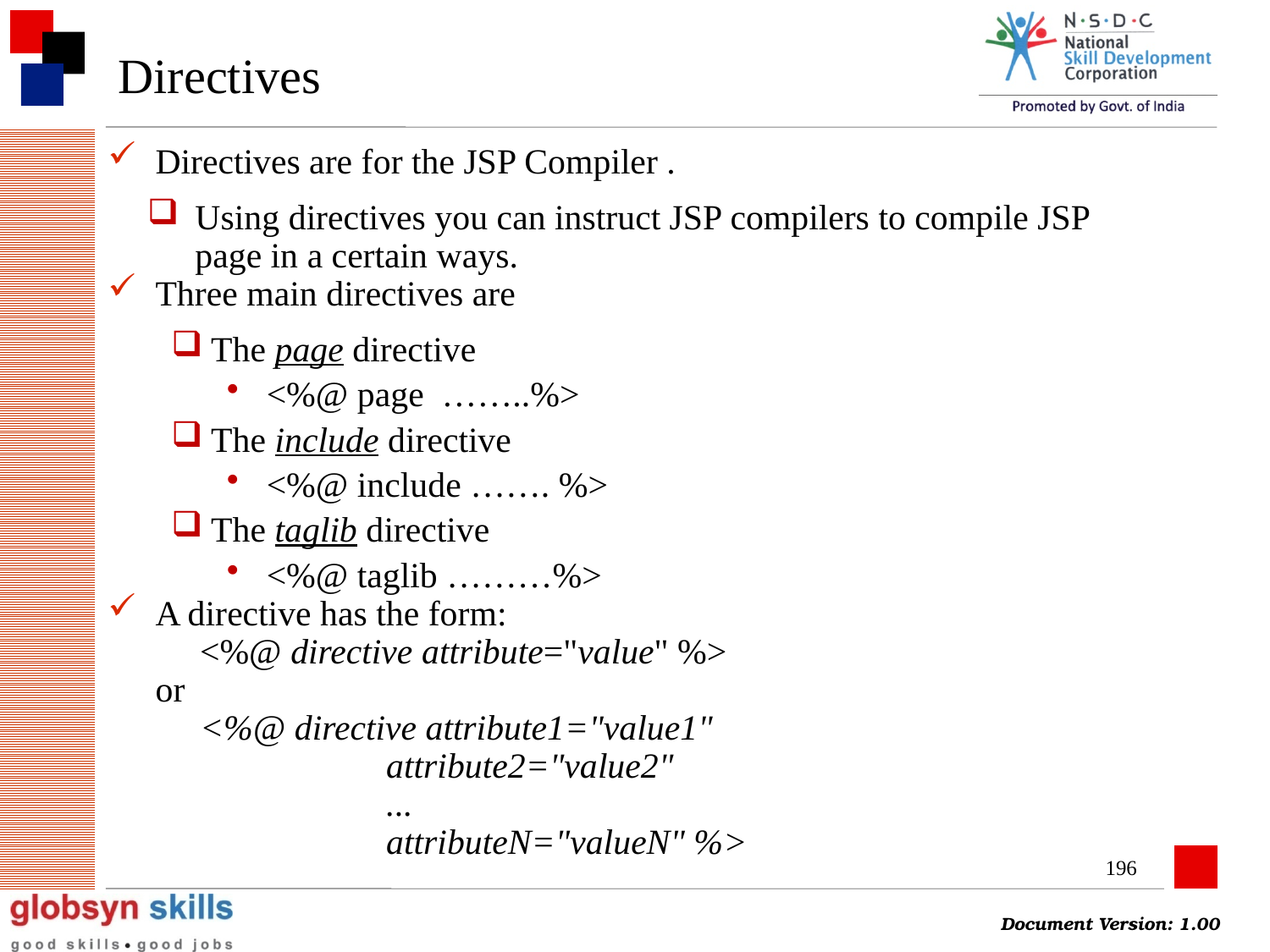

# Directives
Directives are for the JSP Compiler .
Using directives you can instruct JSP compilers to compile JSP page in a certain ways.
Three main directives are
The page directive
<%@ page  ……..%>
The include directive
<%@ include ……. %>
The taglib directive
<%@ taglib ………%>
A directive has the form:
     <%@ directive attribute="value" %>
or
     <%@ directive attribute1="value1"
                          attribute2="value2"
                          ...
                          attributeN="valueN" %>